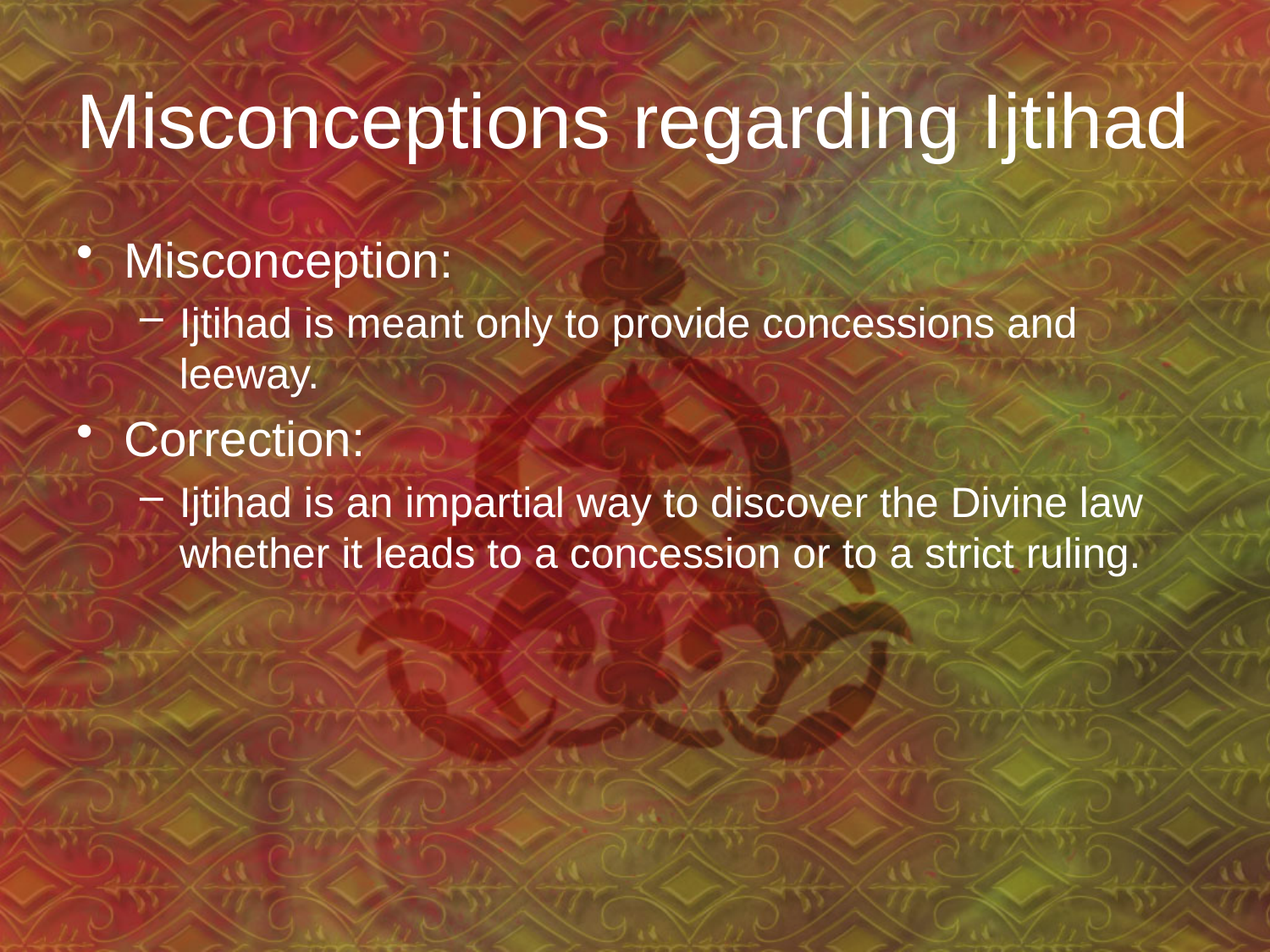

# Misconceptions regarding Ijtihad
Misconception:
Ijtihad is meant only to provide concessions and leeway.
Correction:
Ijtihad is an impartial way to discover the Divine law whether it leads to a concession or to a strict ruling.